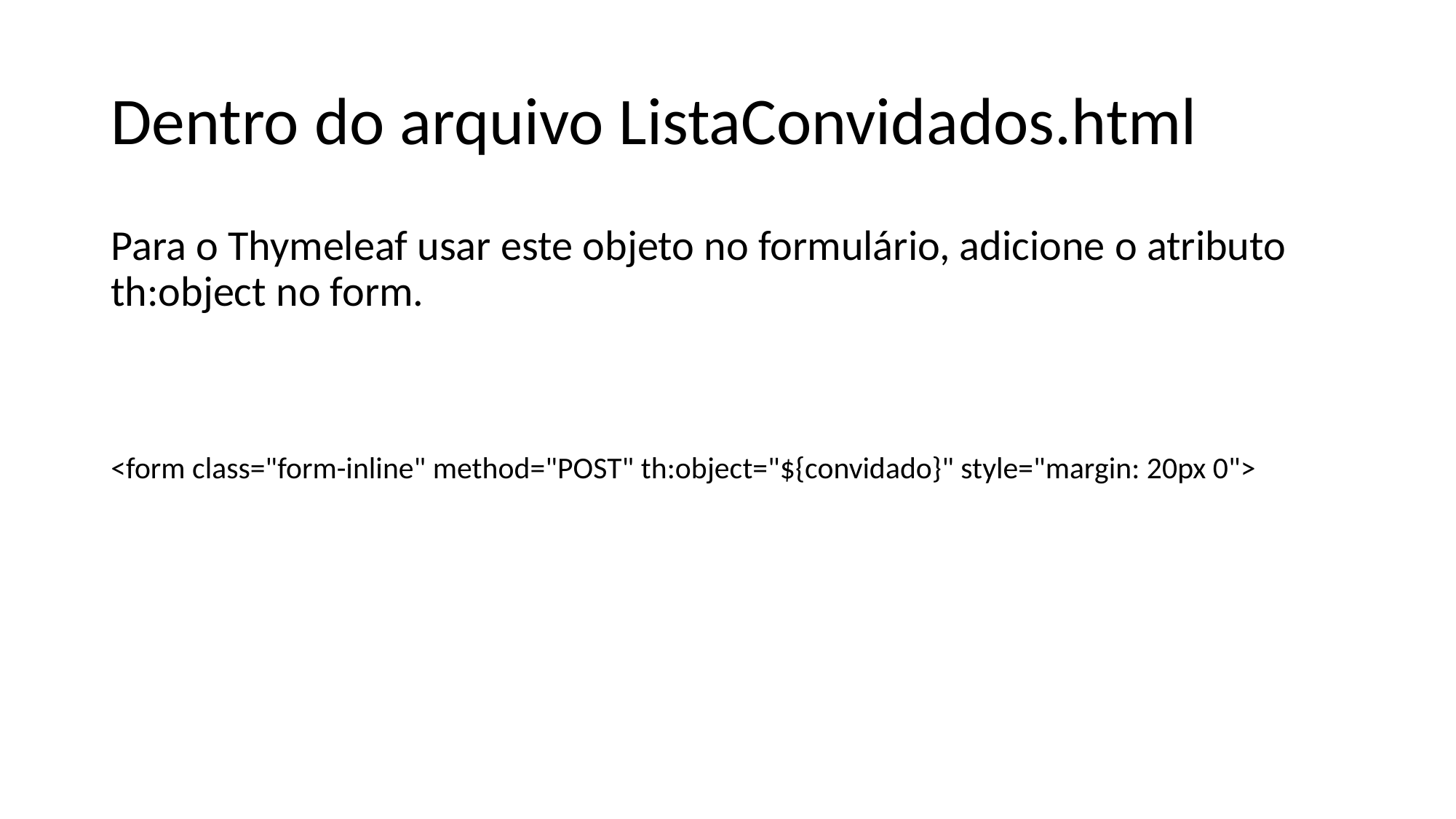

# Dentro do arquivo ListaConvidados.html
Para o Thymeleaf usar este objeto no formulário, adicione o atributo th:object no form.

<form class="form-inline" method="POST" th:object="${convidado}" style="margin: 20px 0">